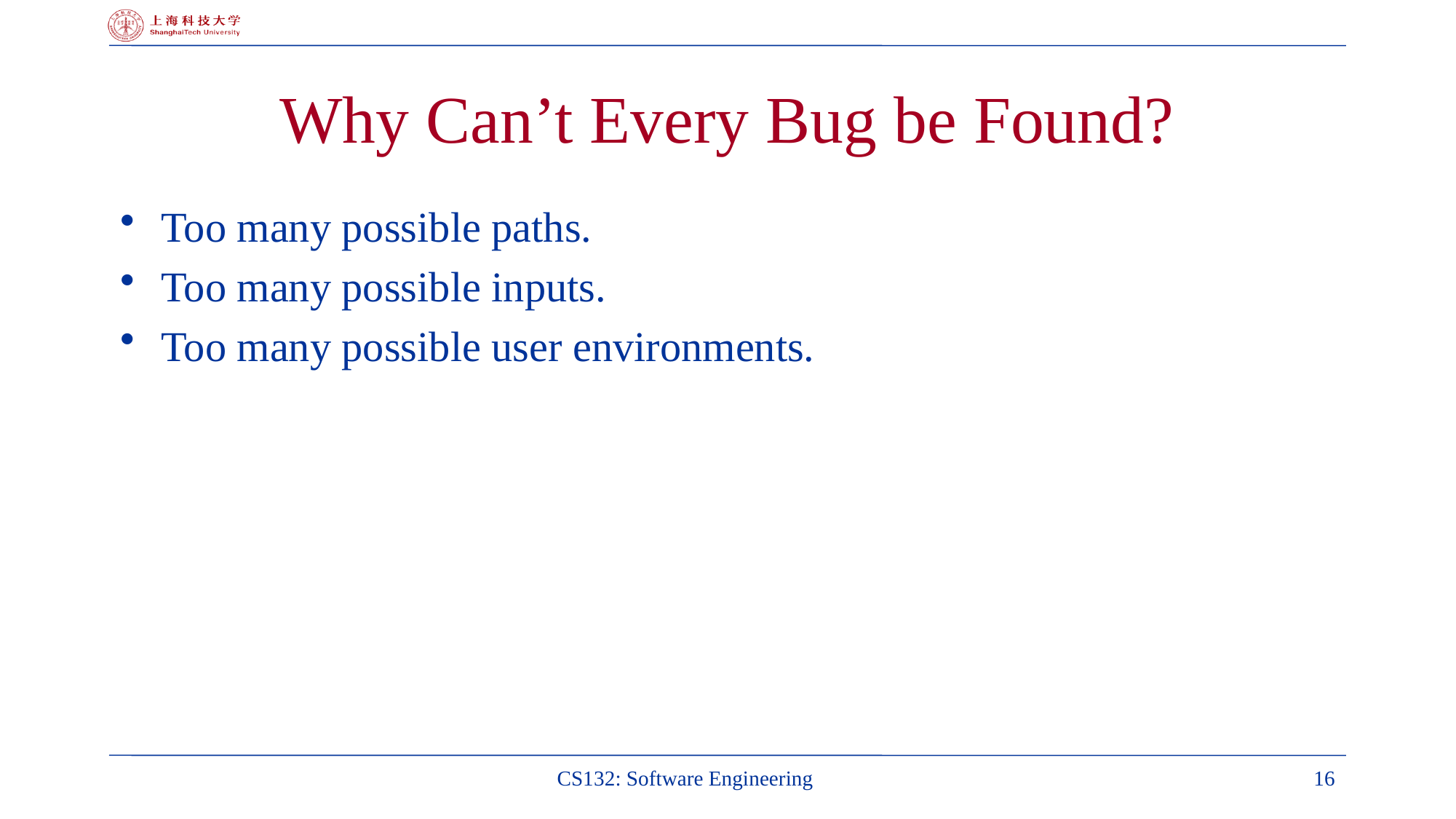

# Why Can’t Every Bug be Found?
Too many possible paths.
Too many possible inputs.
Too many possible user environments.

CS132: Software Engineering
16